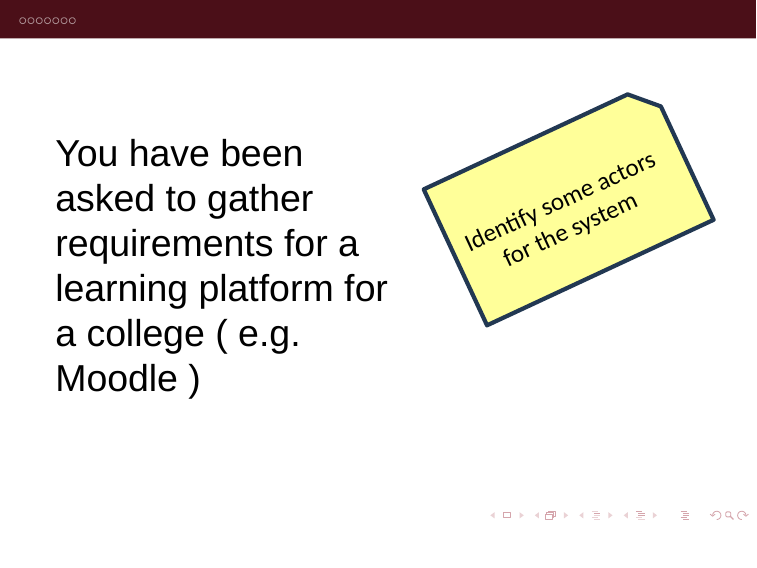

You have been asked to gather requirements for a learning platform for a college ( e.g. Moodle )
Identify some actors for the system